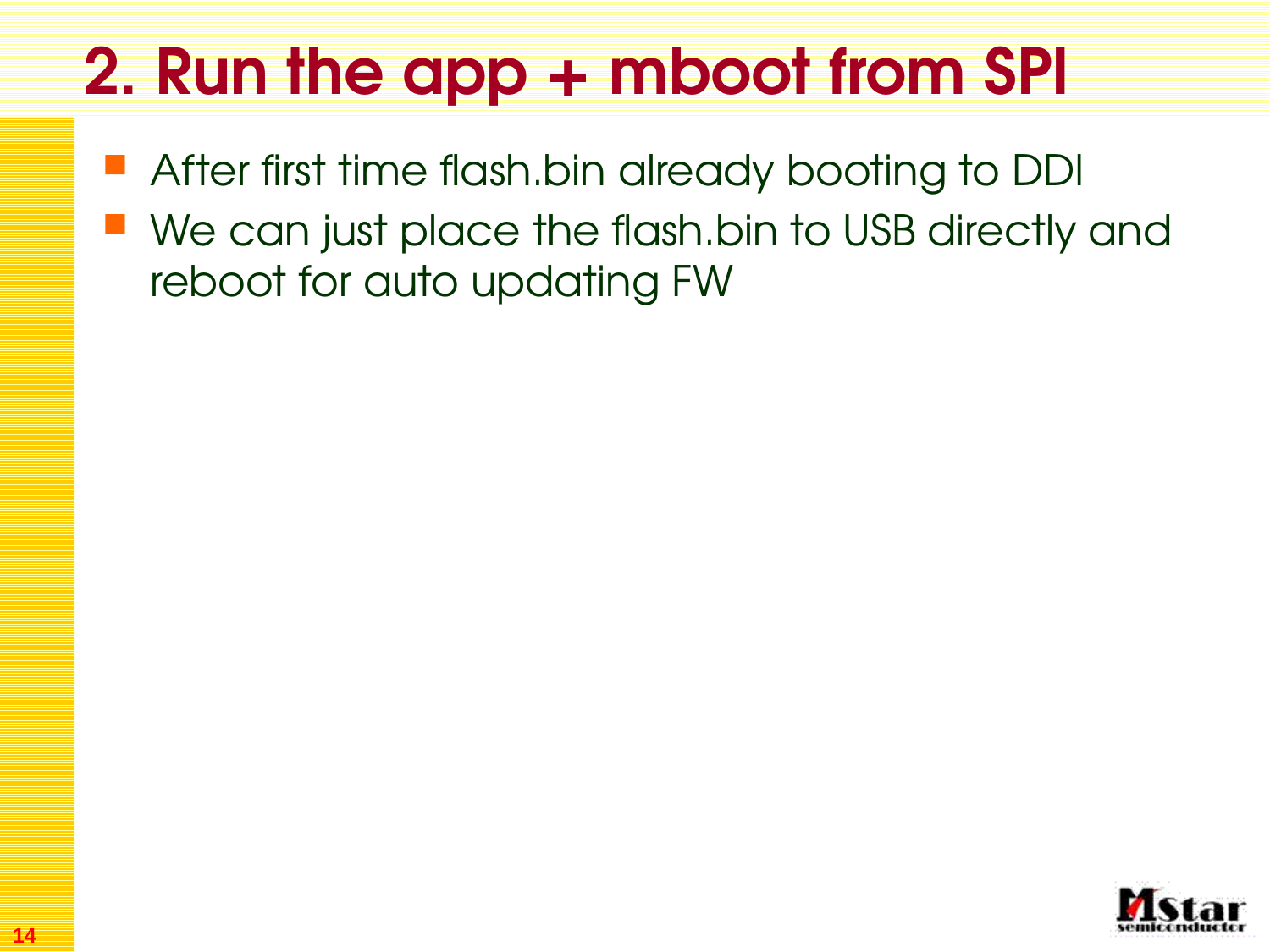

# 2. Run the app + mboot from SPI
After first time flash.bin already booting to DDI
We can just place the flash.bin to USB directly and reboot for auto updating FW

14